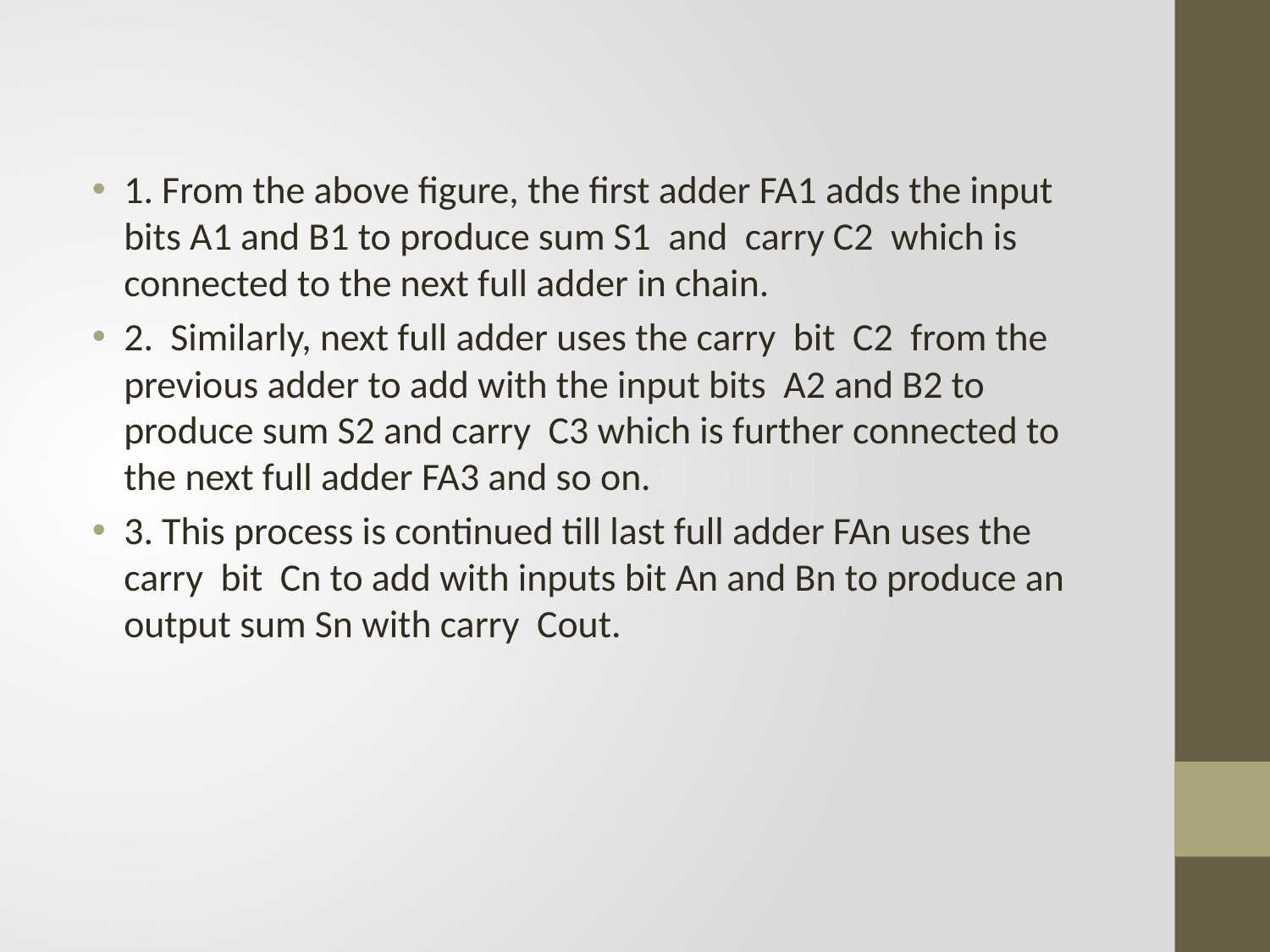

1. From the above figure, the first adder FA1 adds the input bits A1 and B1 to produce sum S1  and  carry C2  which is connected to the next full adder in chain.
2.  Similarly, next full adder uses the carry  bit  C2  from the previous adder to add with the input bits  A2 and B2 to produce sum S2 and carry  C3 which is further connected to the next full adder FA3 and so on.
3. This process is continued till last full adder FAn uses the carry  bit  Cn to add with inputs bit An and Bn to produce an output sum Sn with carry  Cout.